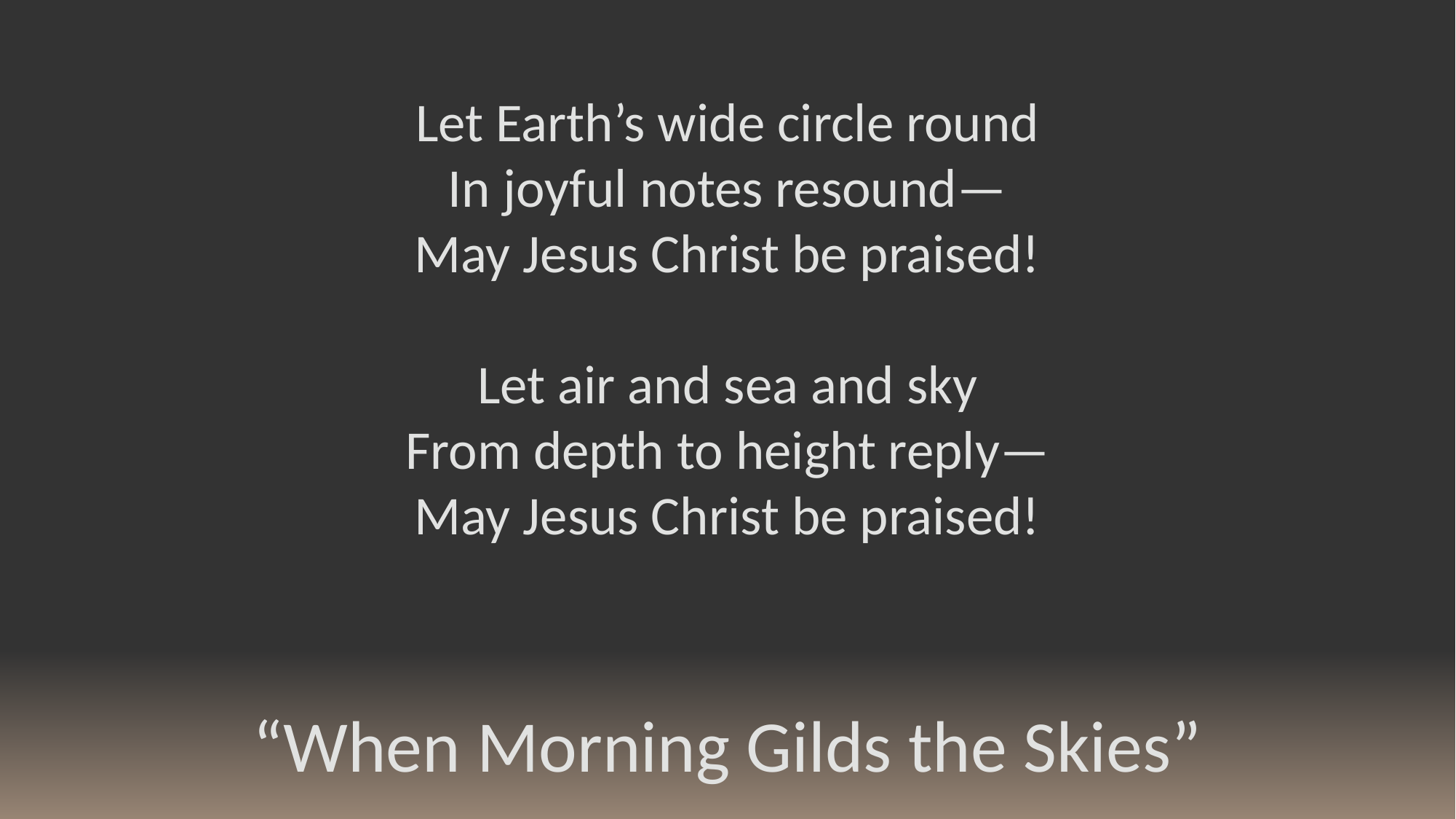

Let Earth’s wide circle round
In joyful notes resound—
May Jesus Christ be praised!

Let air and sea and sky
From depth to height reply—
May Jesus Christ be praised!

“When Morning Gilds the Skies”